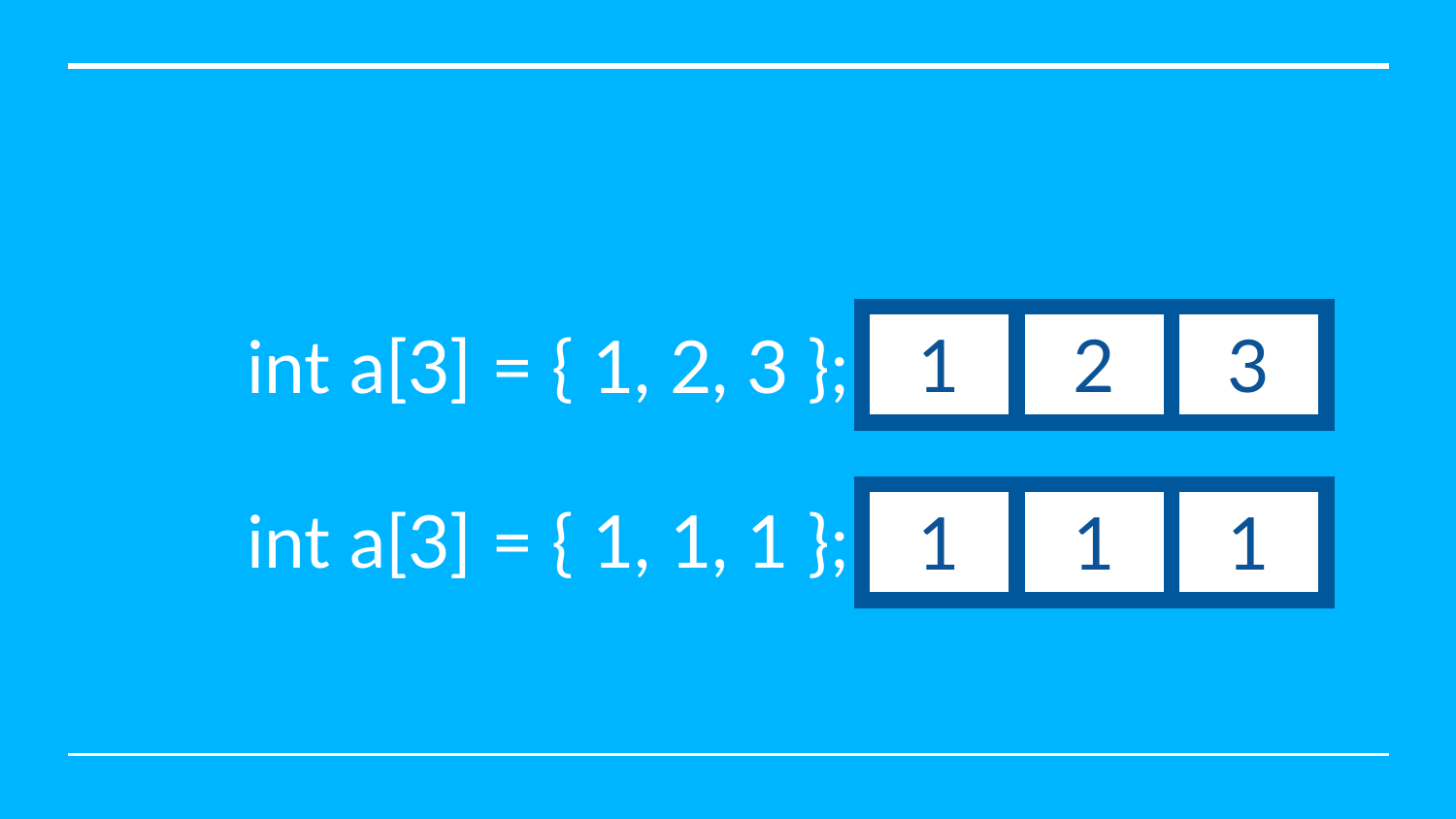

| 1 | 2 | 3 |
| --- | --- | --- |
int a[3] = { 1, 2, 3 };

int a[3] = { 1, 1, 1 };
| 1 | 1 | 1 |
| --- | --- | --- |